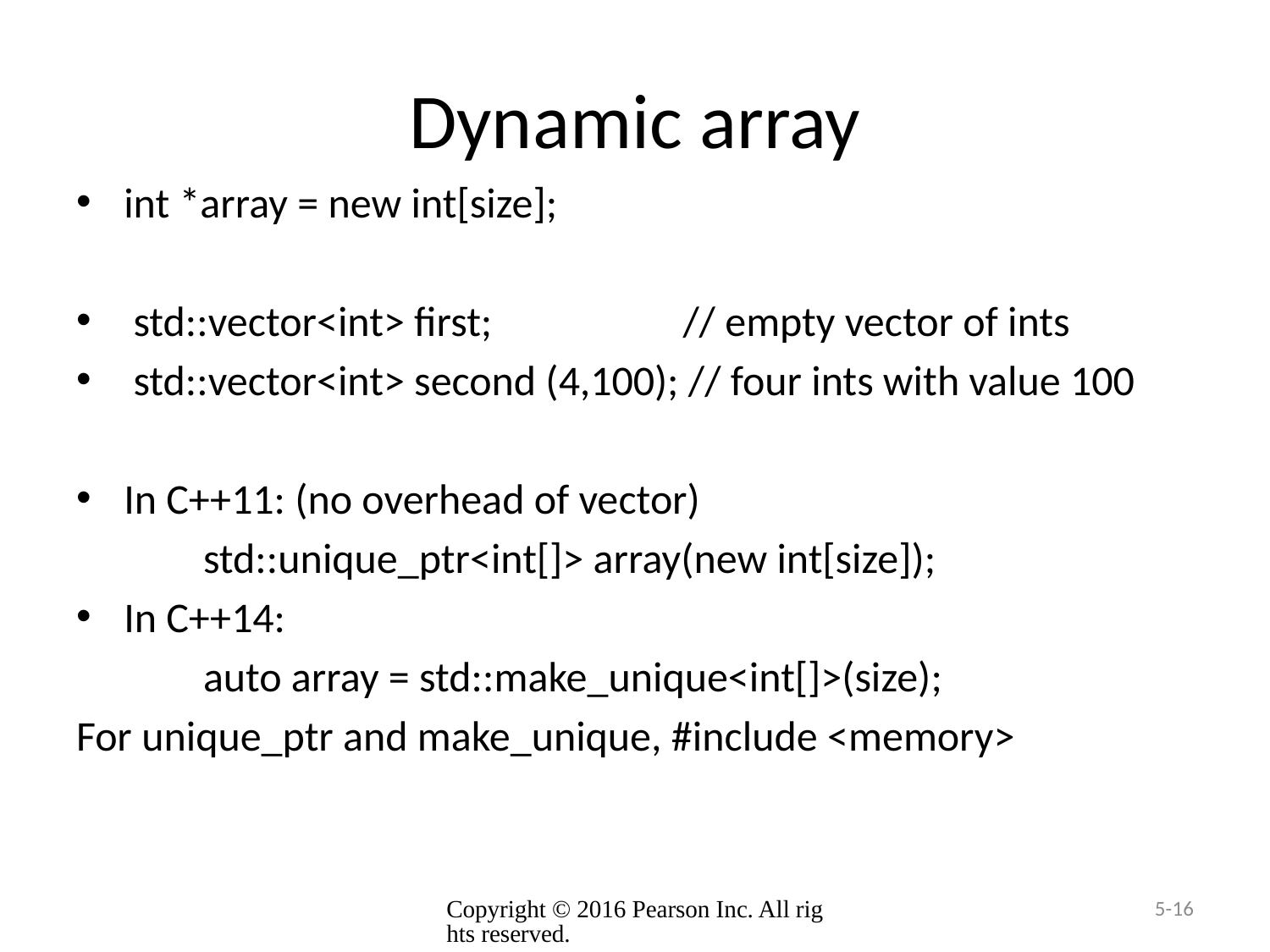

# Dynamic array
int *array = new int[size];

 std::vector<int> first;                    // empty vector of ints
 std::vector<int> second (4,100); // four ints with value 100

In C++11: (no overhead of vector)
	std::unique_ptr<int[]> array(new int[size]);
In C++14:
	auto array = std::make_unique<int[]>(size);
For unique_ptr and make_unique, #include <memory>
5-16
Copyright © 2016 Pearson Inc. All rights reserved.